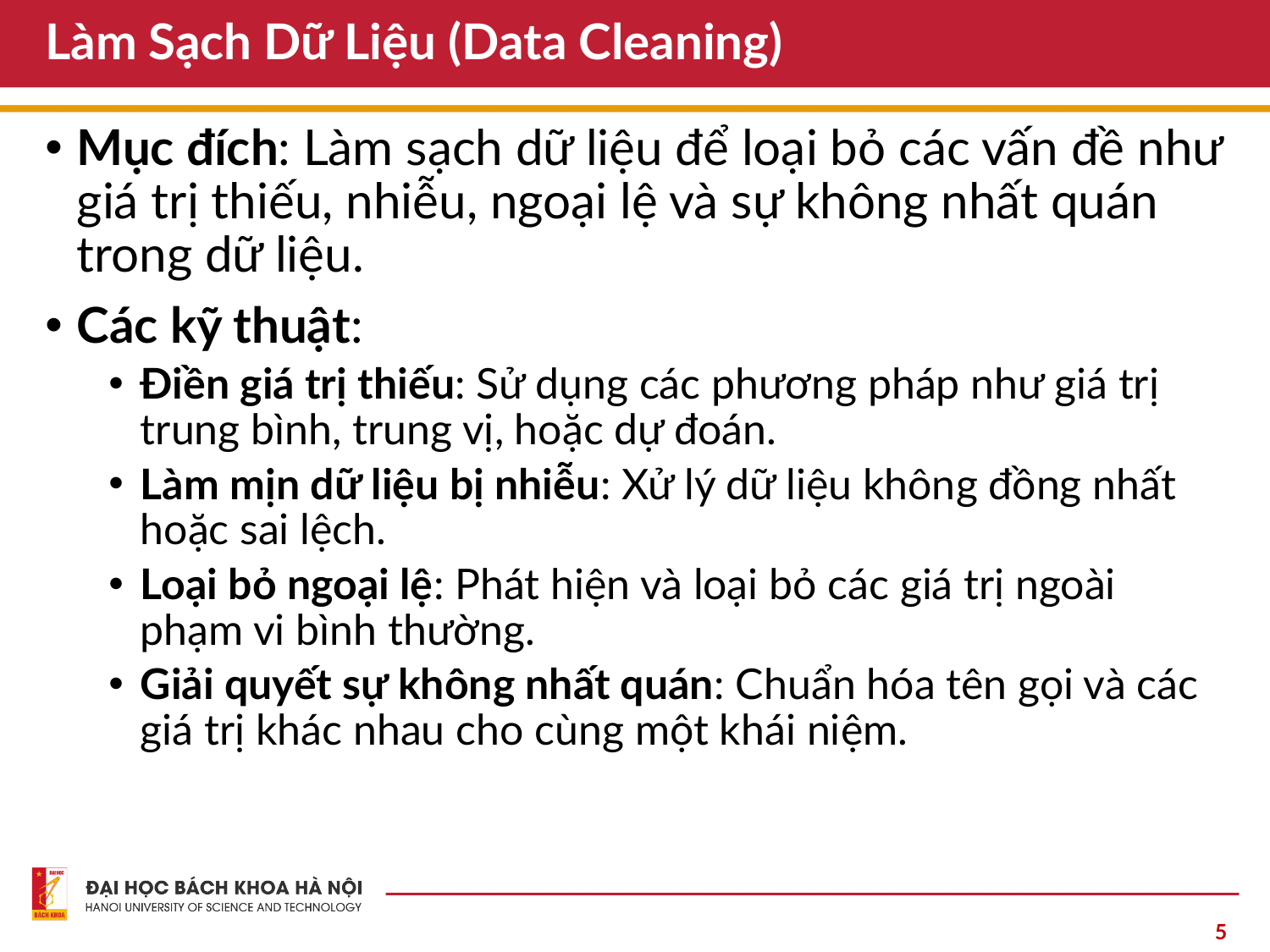

# Làm Sạch Dữ Liệu (Data Cleaning)
Mục đích: Làm sạch dữ liệu để loại bỏ các vấn đề như giá trị thiếu, nhiễu, ngoại lệ và sự không nhất quán trong dữ liệu.
Các kỹ thuật:
Điền giá trị thiếu: Sử dụng các phương pháp như giá trị trung bình, trung vị, hoặc dự đoán.
Làm mịn dữ liệu bị nhiễu: Xử lý dữ liệu không đồng nhất hoặc sai lệch.
Loại bỏ ngoại lệ: Phát hiện và loại bỏ các giá trị ngoài phạm vi bình thường.
Giải quyết sự không nhất quán: Chuẩn hóa tên gọi và các giá trị khác nhau cho cùng một khái niệm.
5